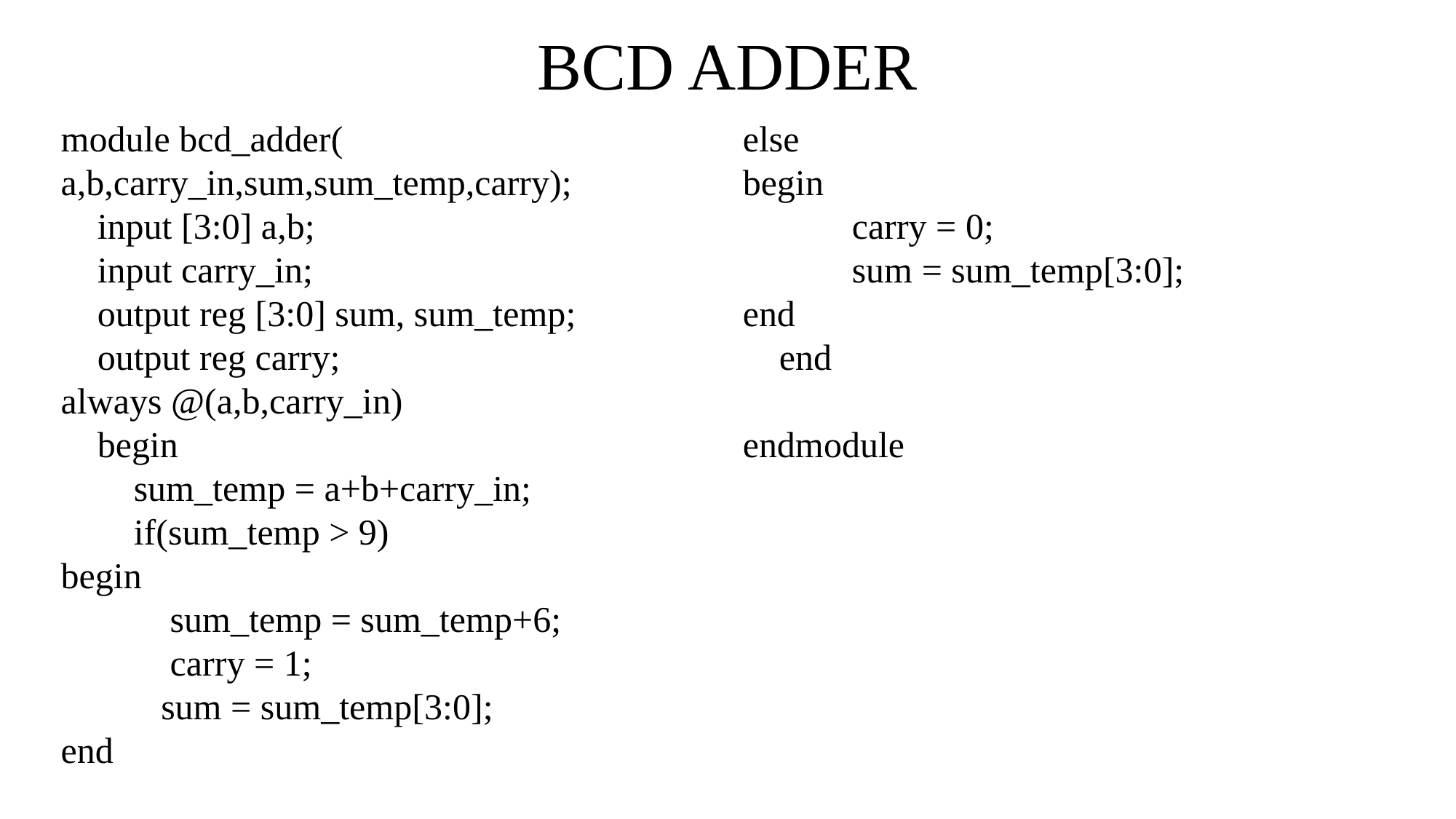

# BCD ADDER
module bcd_adder(
a,b,carry_in,sum,sum_temp,carry);
    input [3:0] a,b;
    input carry_in;
    output reg [3:0] sum, sum_temp;
    output reg carry;
always @(a,b,carry_in)
    begin
        sum_temp = a+b+carry_in;
        if(sum_temp > 9)
begin
            sum_temp = sum_temp+6;
            carry = 1;
           sum = sum_temp[3:0];
end
else
begin
            carry = 0;
            sum = sum_temp[3:0];
end
    end

endmodule